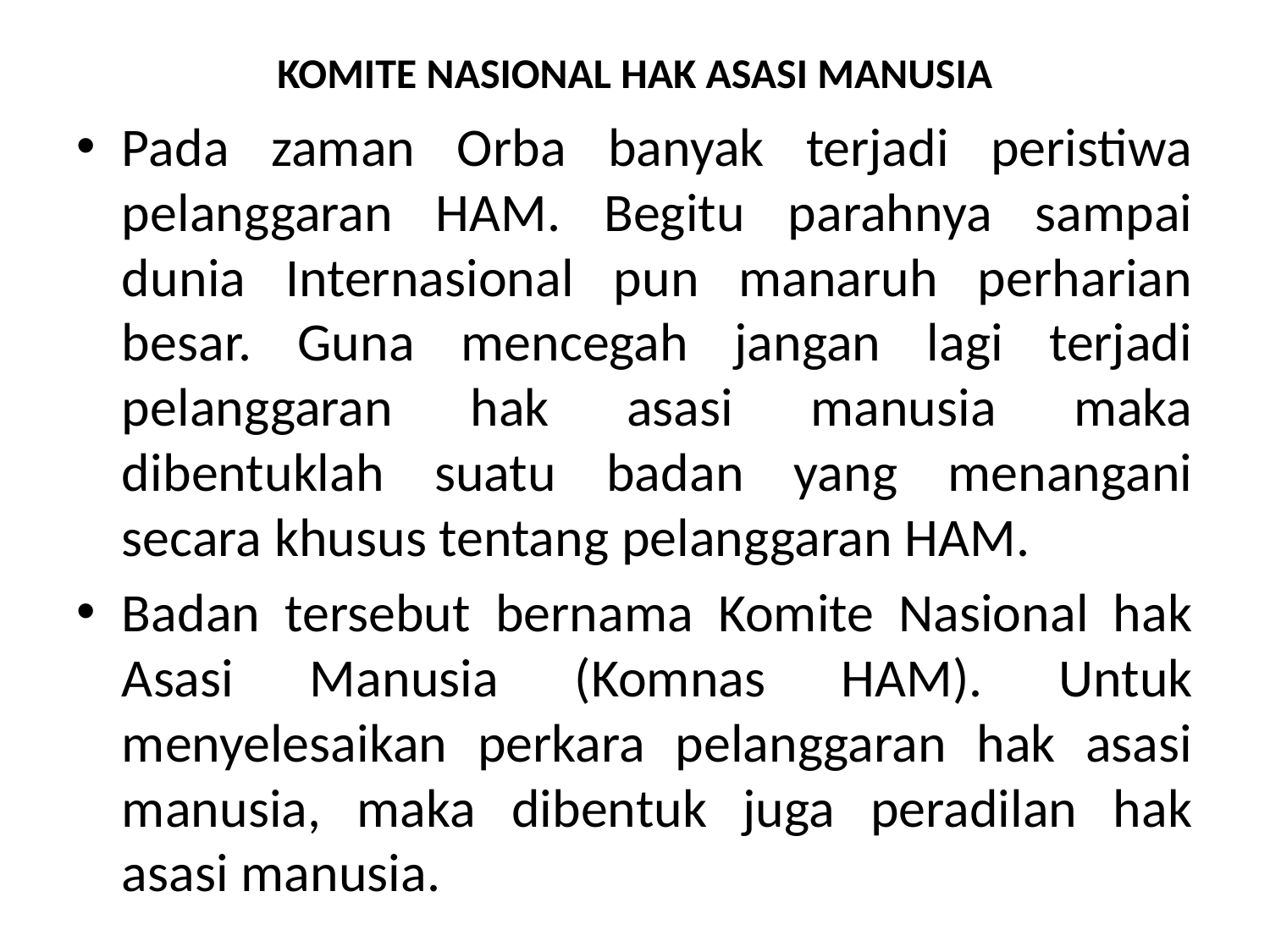

# KOMITE NASIONAL HAK ASASI MANUSIA
Pada zaman Orba banyak terjadi peristiwa pelanggaran HAM. Begitu parahnya sampai dunia Internasional pun manaruh perharian besar. Guna mencegah jangan lagi terjadi pelanggaran hak asasi manusia maka dibentuklah suatu badan yang menangani secara khusus tentang pelanggaran HAM.
Badan tersebut bernama Komite Nasional hak Asasi Manusia (Komnas HAM). Untuk menyelesaikan perkara pelanggaran hak asasi manusia, maka dibentuk juga peradilan hak asasi manusia.